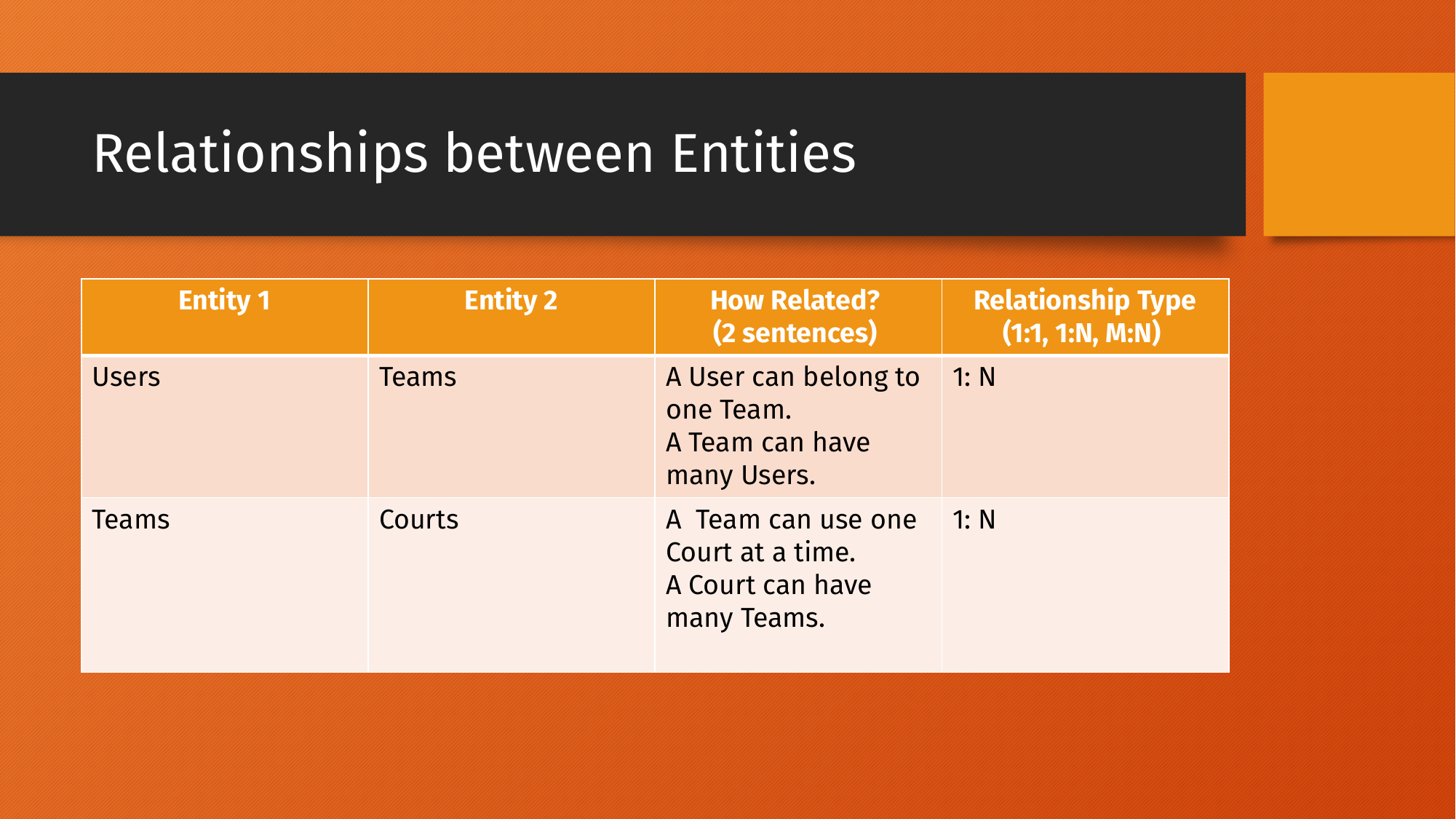

# Relationships between Entities
| Entity 1 | Entity 2 | How Related? (2 sentences) | Relationship Type (1:1, 1:N, M:N) |
| --- | --- | --- | --- |
| Users | Teams | A User can belong to one Team. A Team can have many Users. | 1: N |
| Teams | Courts | A Team can use one Court at a time. A Court can have many Teams. | 1: N |